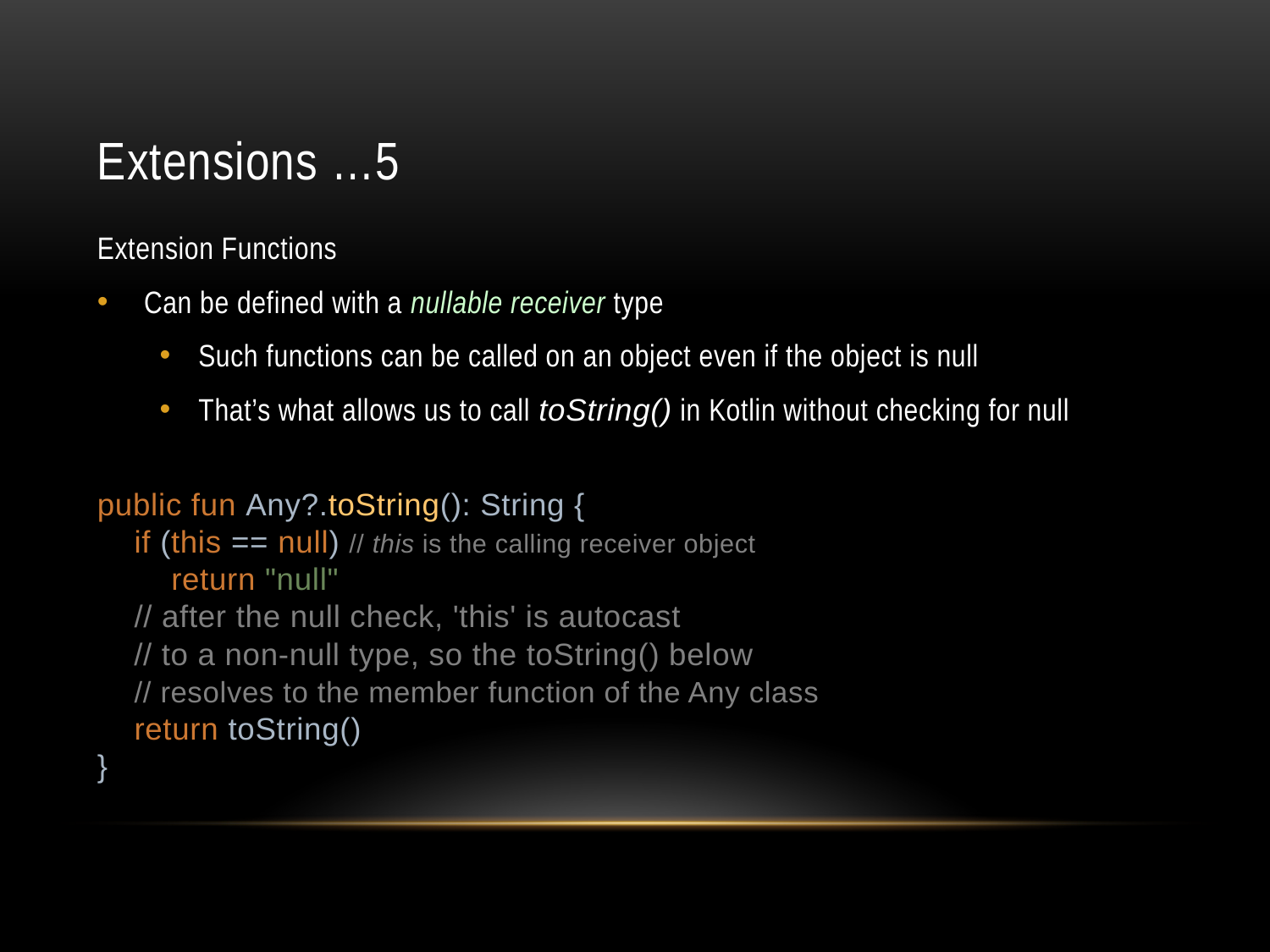

# Extensions …5
Extension Functions
Can be defined with a nullable receiver type
Such functions can be called on an object even if the object is null
That’s what allows us to call toString() in Kotlin without checking for null

public fun Any?.toString(): String {
    if (this == null) // this is the calling receiver object
        return "null"
    // after the null check, 'this' is autocast
    // to a non-null type, so the toString() below
    // resolves to the member function of the Any class
    return toString()
}